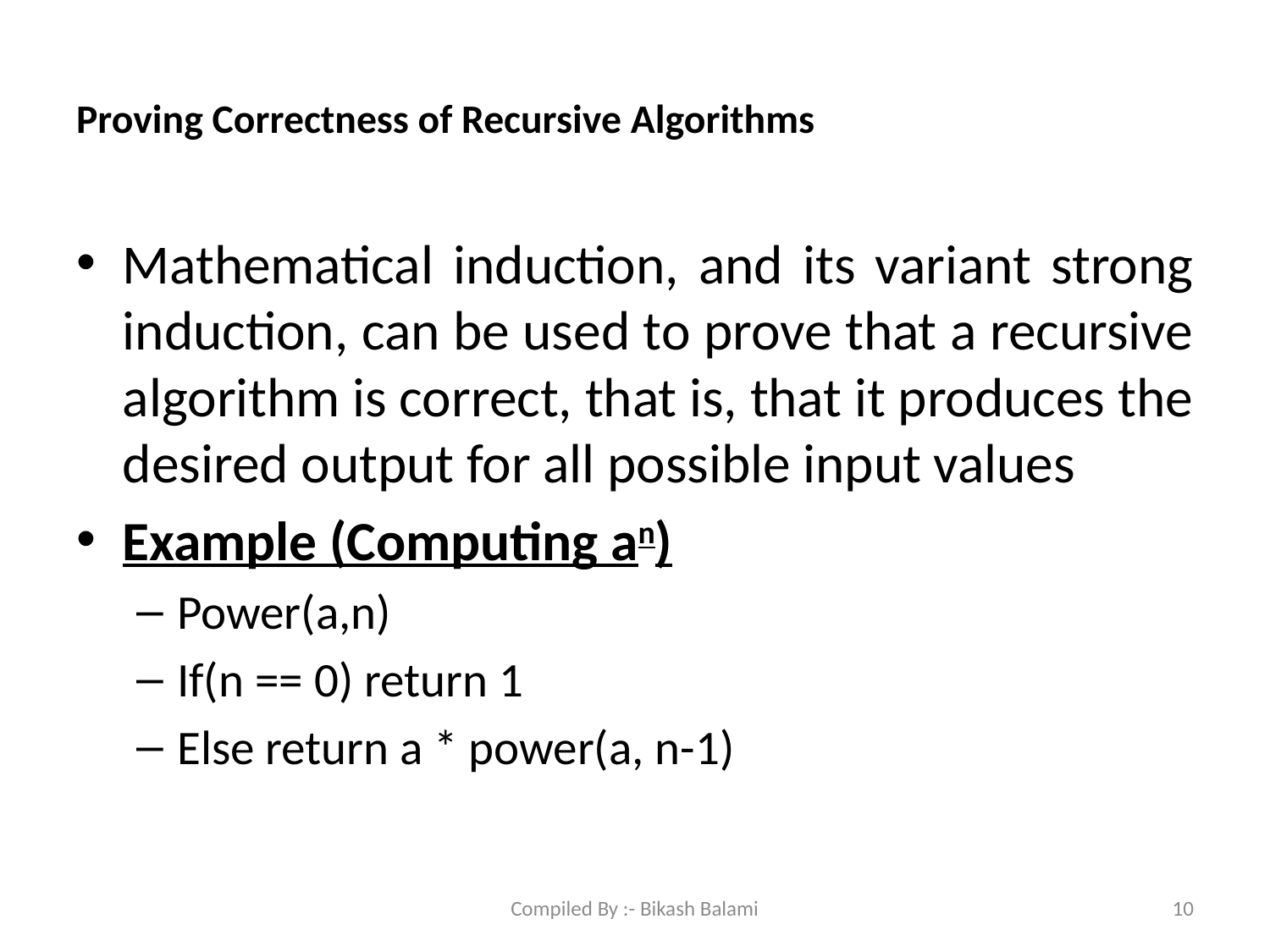

# Proving Correctness of Recursive Algorithms
Mathematical induction, and its variant strong induction, can be used to prove that a recursive algorithm is correct, that is, that it produces the desired output for all possible input values
Example (Computing an)
Power(a,n)
If(n == 0) return 1
Else return a * power(a, n-1)
Compiled By :- Bikash Balami
10